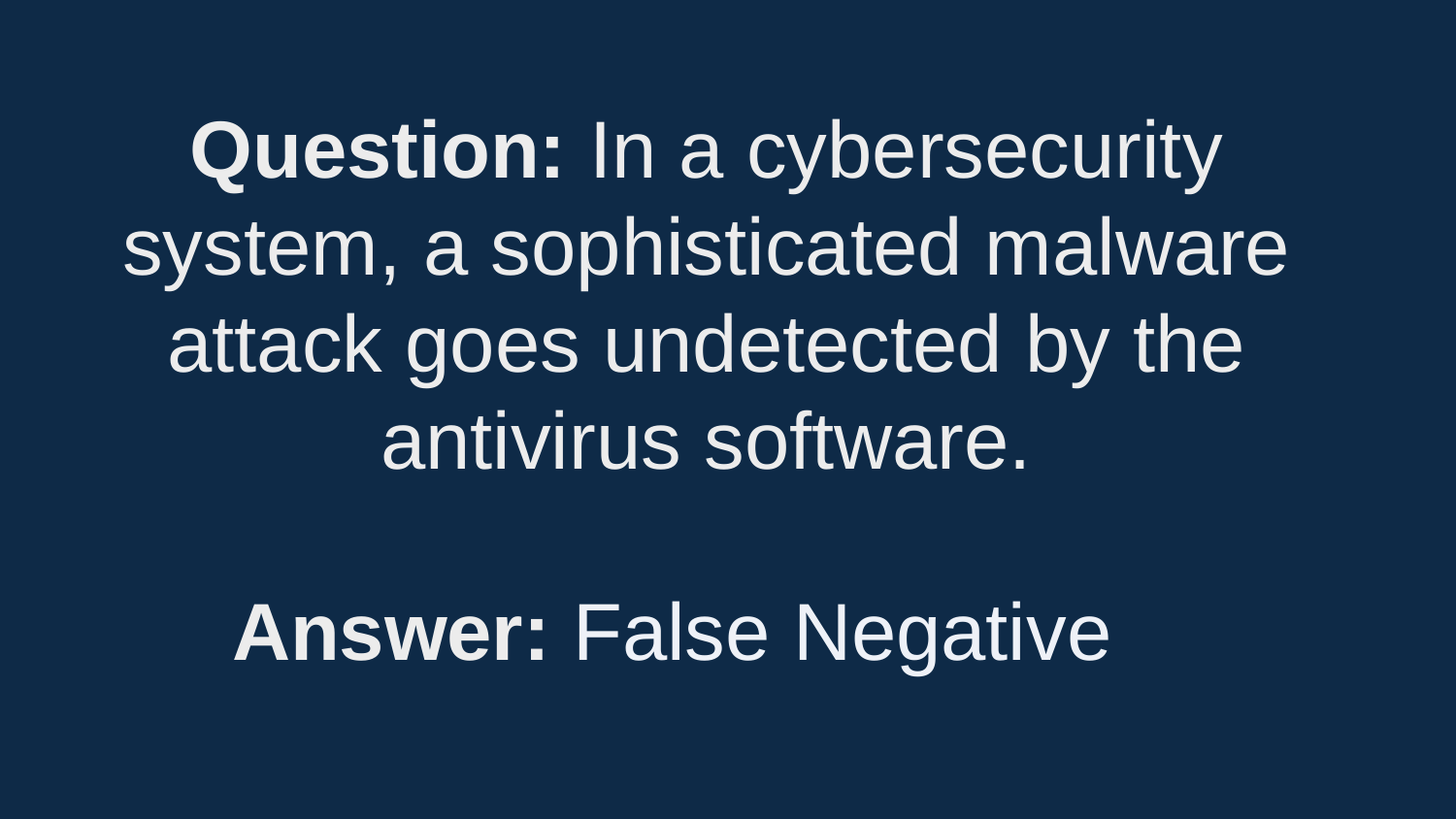

Question: In a cybersecurity system, a sophisticated malware attack goes undetected by the antivirus software.
Answer: False Negative